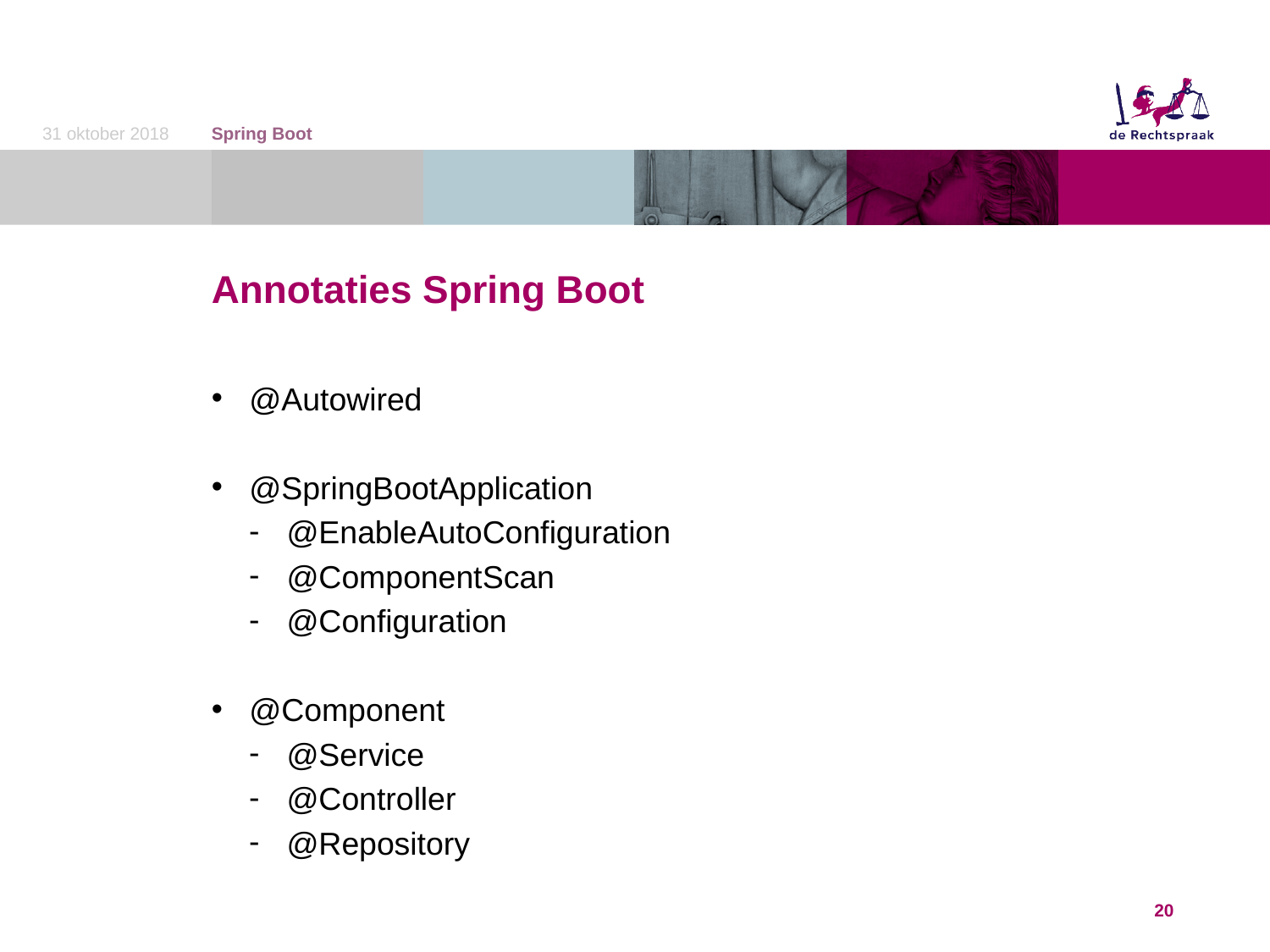

31 oktober 2018
Spring Boot
# Annotaties Spring Boot
@Autowired

@SpringBootApplication
@EnableAutoConfiguration
@ComponentScan
@Configuration

@Component
@Service
@Controller
@Repository

20